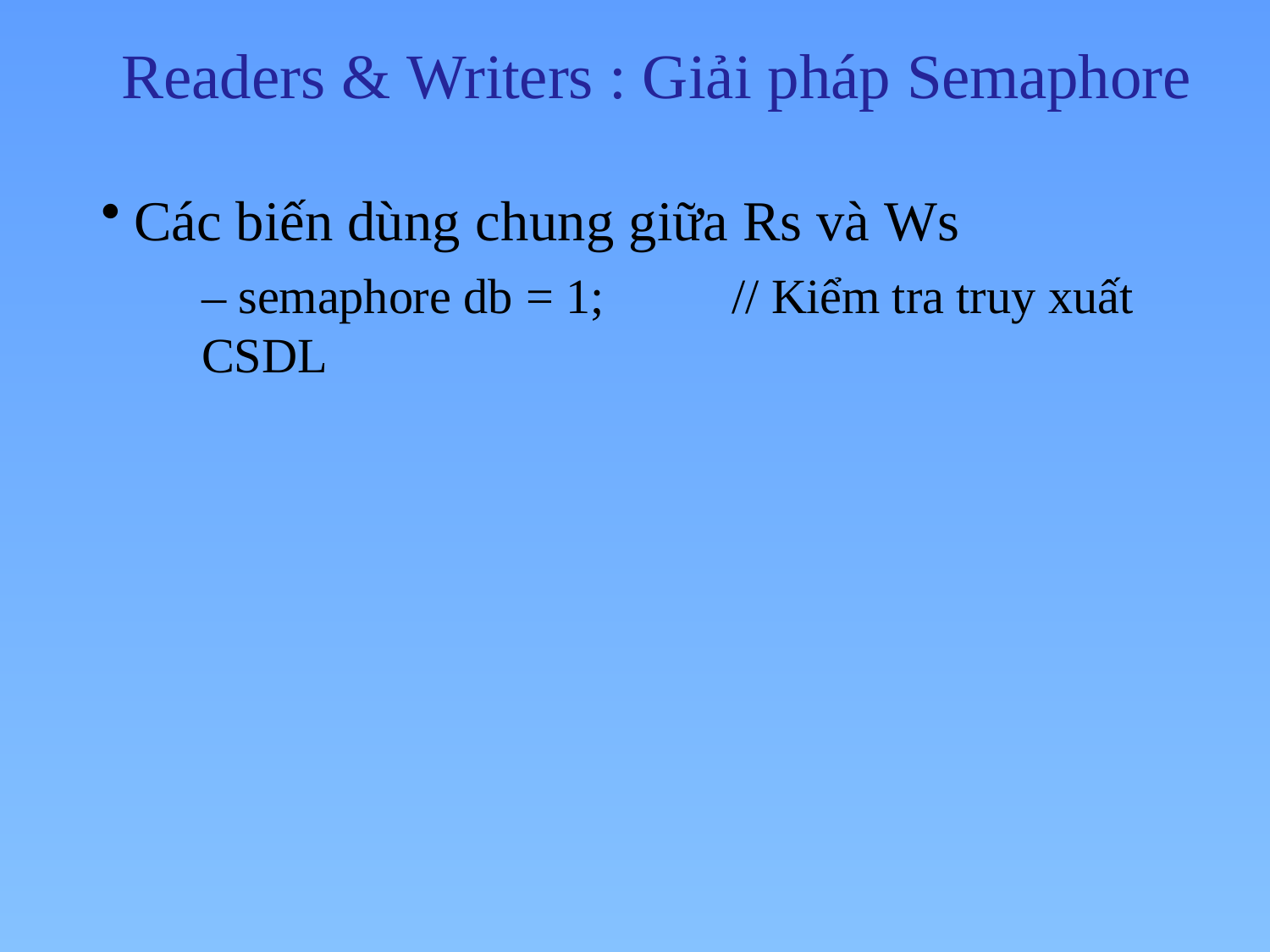

# Readers & Writers : Giải pháp Semaphore
Các biến dùng chung giữa Rs và Ws
– semaphore db = 1;	// Kiểm tra truy xuất CSDL